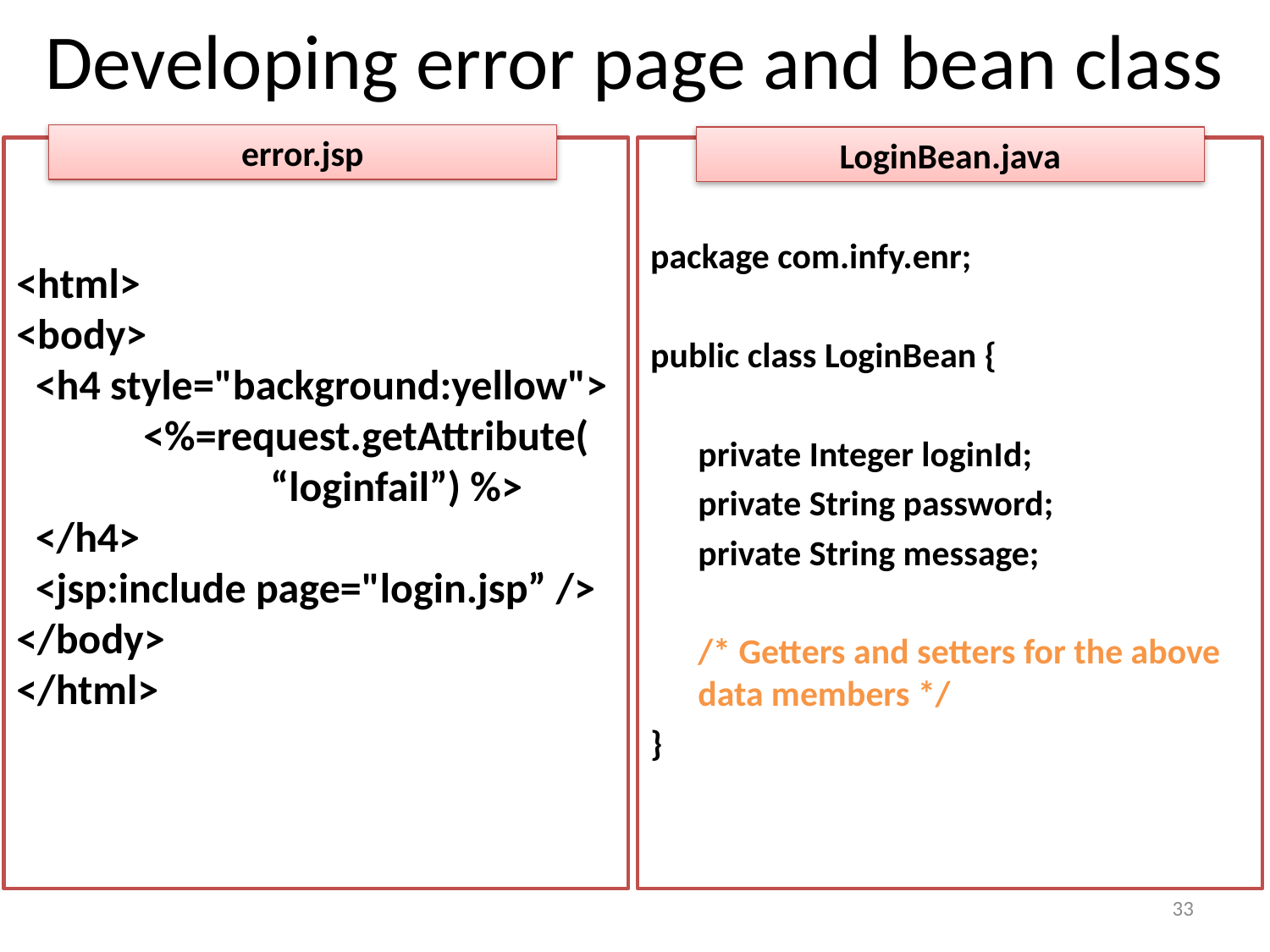

# Developing error page and bean class
error.jsp
LoginBean.java

<html>
<body>
  <h4 style="background:yellow">
	<%=request.getAttribute(
		“loginfail”) %>
  </h4>
  <jsp:include page="login.jsp” />
</body>
</html>

package com.infy.enr;

public class LoginBean {

	private Integer loginId;
	private String password;
	private String message;

 	/* Getters and setters for the above data members */
}
33